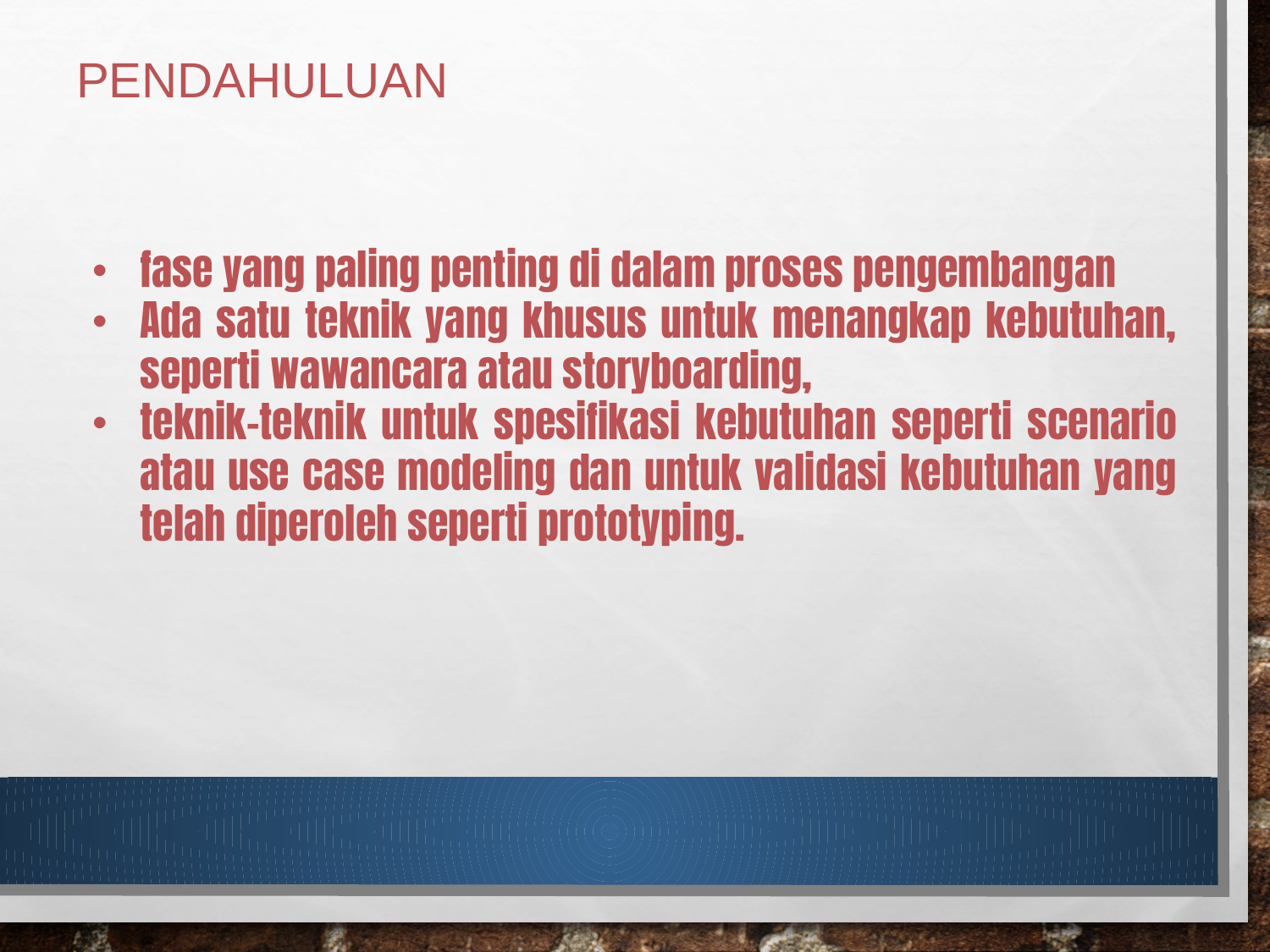

# PENDAHULUAN
fase yang paling penting di dalam proses pengembangan
Ada satu teknik yang khusus untuk menangkap kebutuhan, seperti wawancara atau storyboarding,
teknik-teknik untuk spesifikasi kebutuhan seperti scenario atau use case modeling dan untuk validasi kebutuhan yang telah diperoleh seperti prototyping.